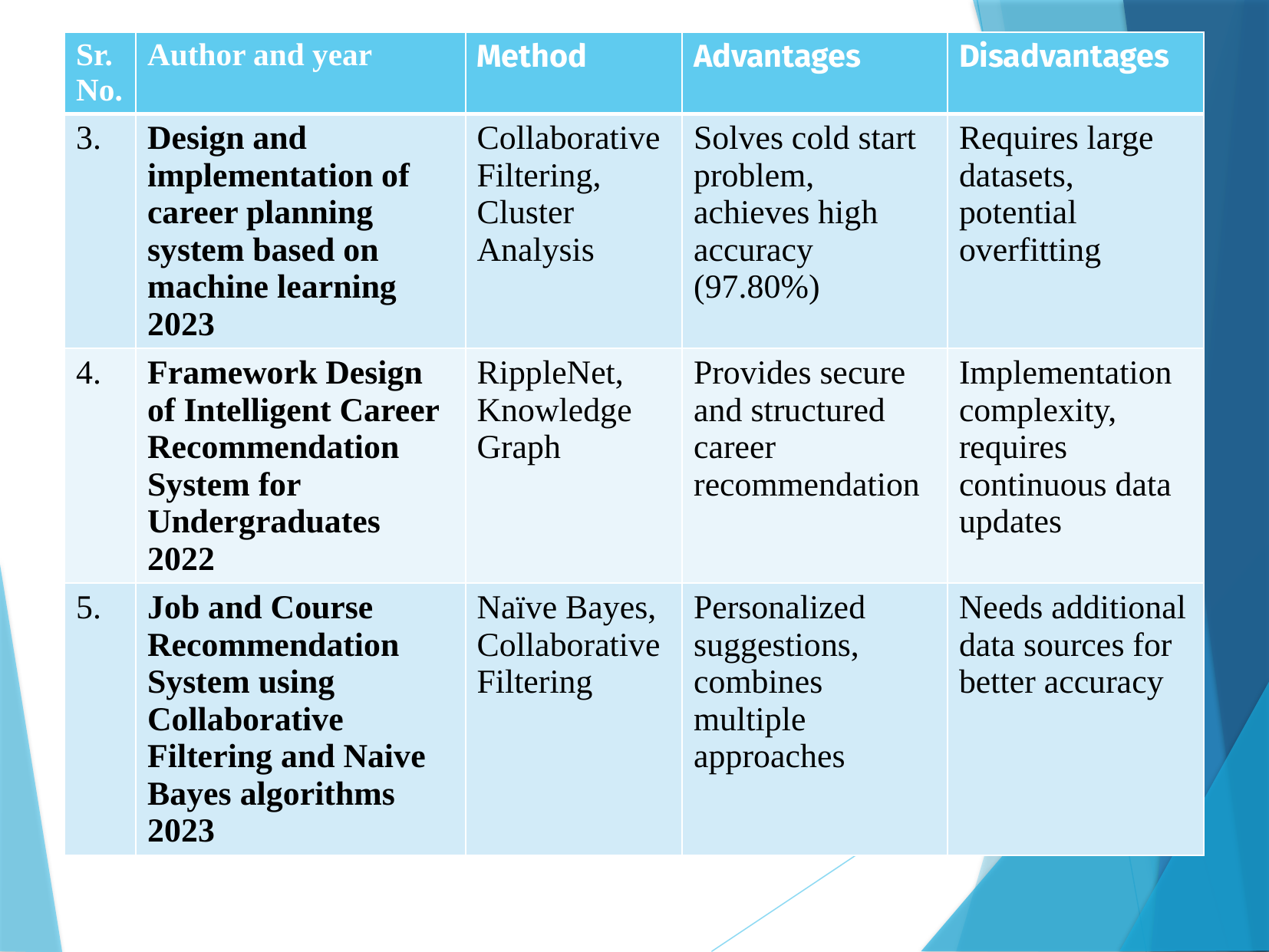

| Sr. No. | Author and year | Method | Advantages | Disadvantages |
| --- | --- | --- | --- | --- |
| 3. | Design and implementation of career planning system based on machine learning 2023 | Collaborative Filtering, Cluster Analysis | Solves cold start problem, achieves high accuracy (97.80%) | Requires large datasets, potential overfitting |
| 4. | Framework Design of Intelligent Career Recommendation System for Undergraduates 2022 | RippleNet, Knowledge Graph | Provides secure and structured career recommendation | Implementation complexity, requires continuous data updates |
| 5. | Job and Course Recommendation System using Collaborative Filtering and Naive Bayes algorithms 2023 | Naïve Bayes, Collaborative Filtering | Personalized suggestions, combines multiple approaches | Needs additional data sources for better accuracy |